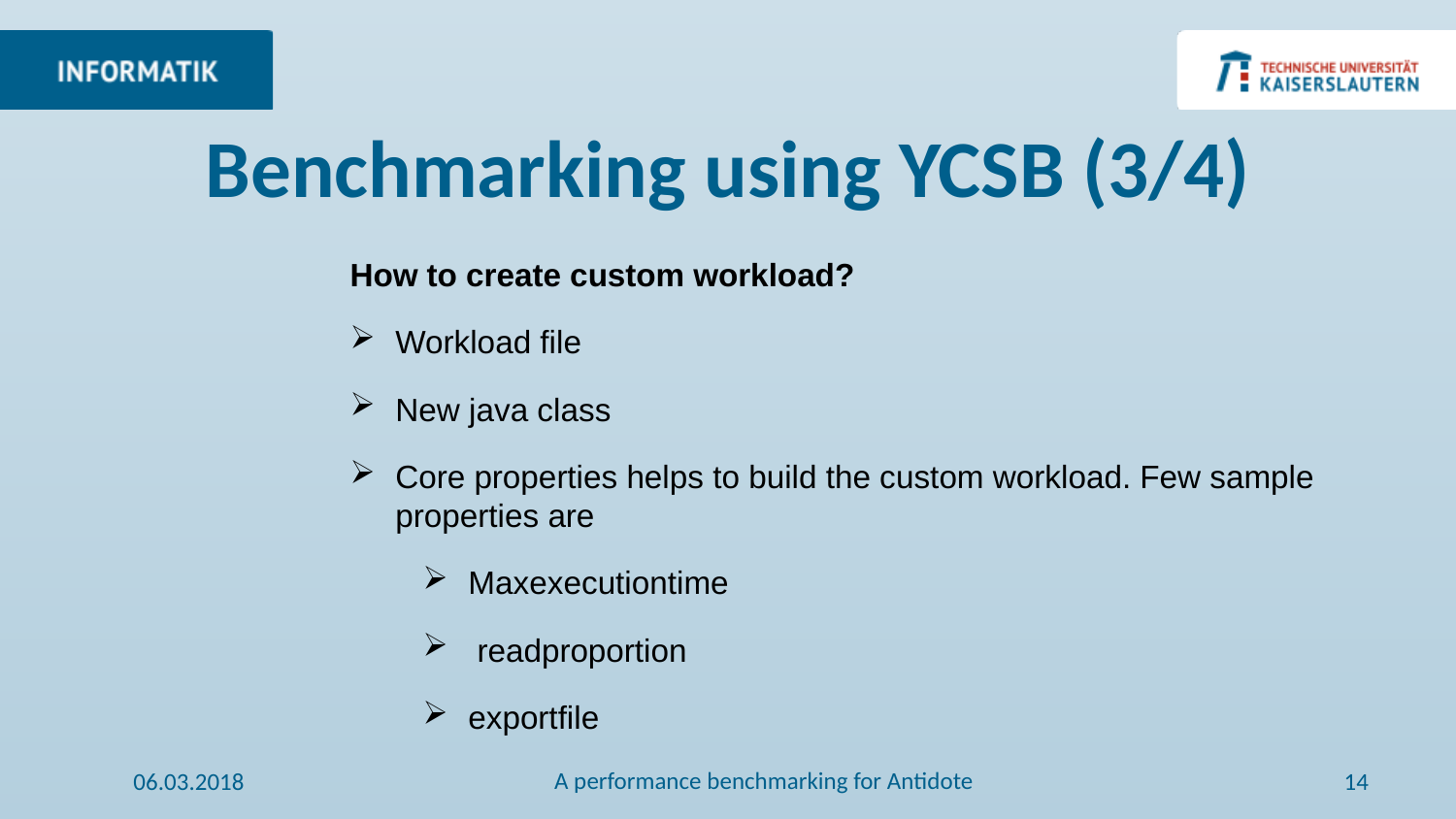

# Benchmarking using YCSB (3/4)
How to create custom workload?
Workload file
New java class
Core properties helps to build the custom workload. Few sample properties are
Maxexecutiontime
 readproportion
exportfile
A performance benchmarking for Antidote
06.03.2018
14